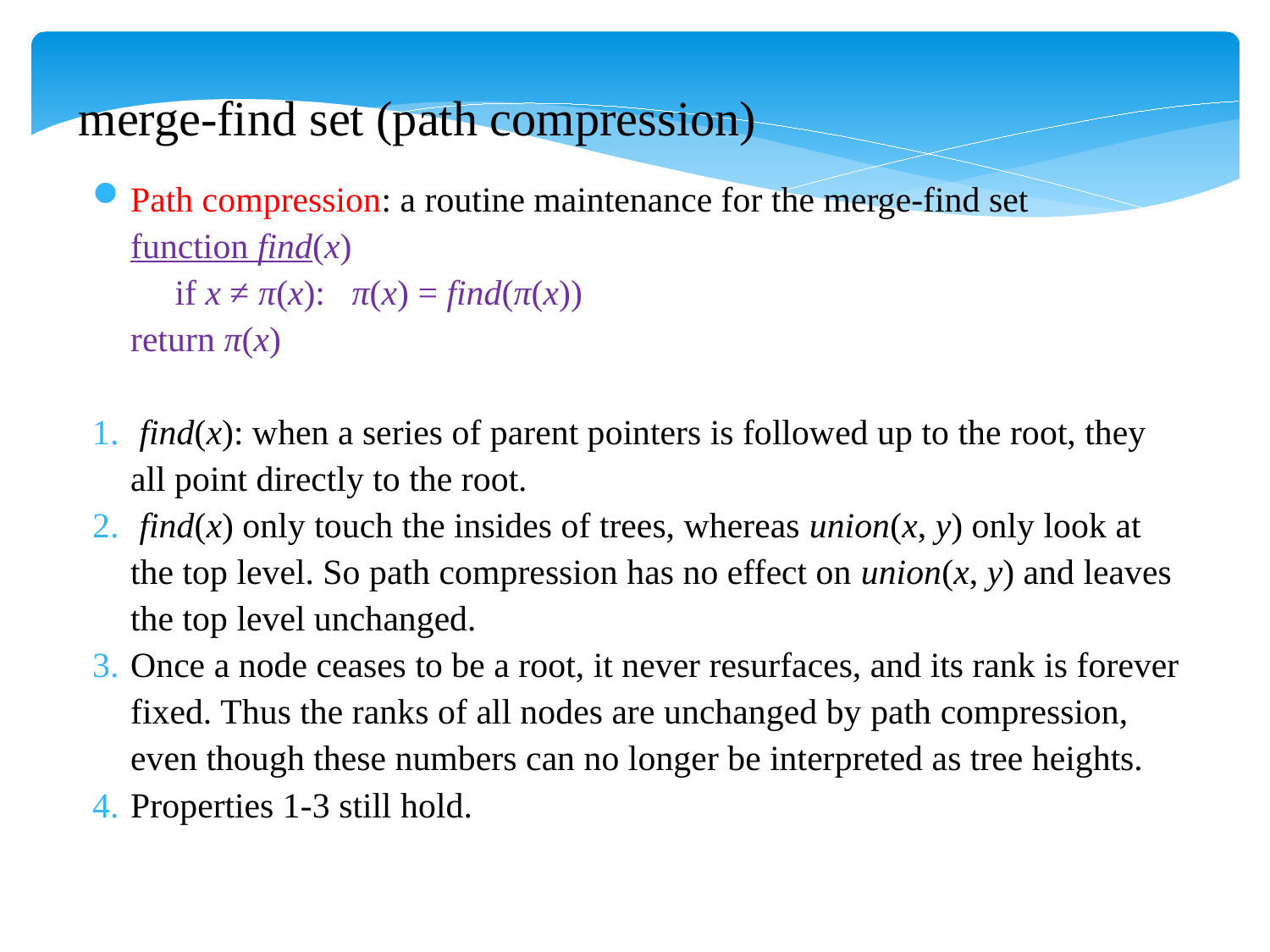

merge-find set (path compression)
Path compression: a routine maintenance for the merge-find set
function find(x)
     if x ≠ π(x):   π(x) = find(π(x))
return π(x)

 find(x): when a series of parent pointers is followed up to the root, they all point directly to the root.
 find(x) only touch the insides of trees, whereas union(x, y) only look at the top level. So path compression has no effect on union(x, y) and leaves the top level unchanged.
Once a node ceases to be a root, it never resurfaces, and its rank is forever fixed. Thus the ranks of all nodes are unchanged by path compression, even though these numbers can no longer be interpreted as tree heights.
Properties 1-3 still hold.